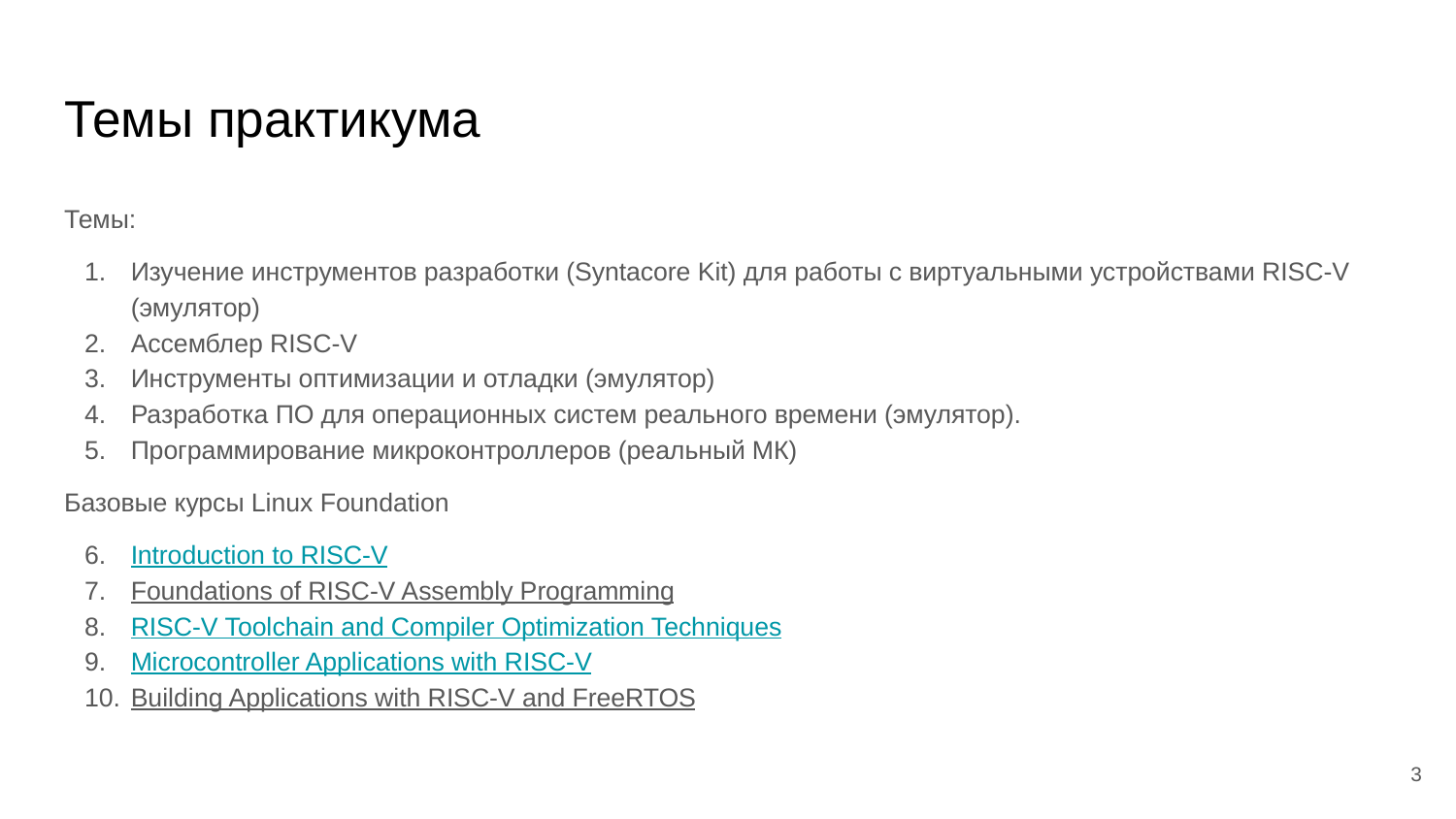

# Темы практикума
Темы:
Изучение инструментов разработки (Syntacore Kit) для работы с виртуальными устройствами RISC-V (эмулятор)
Ассемблер RISC-V
Инструменты оптимизации и отладки (эмулятор)
Разработка ПО для операционных систем реального времени (эмулятор).
Программирование микроконтроллеров (реальный МК)
Базовые курсы Linux Foundation
Introduction to RISC-V
Foundations of RISC-V Assembly Programming
RISC-V Toolchain and Compiler Optimization Techniques
Microcontroller Applications with RISC-V
Building Applications with RISC-V and FreeRTOS
3